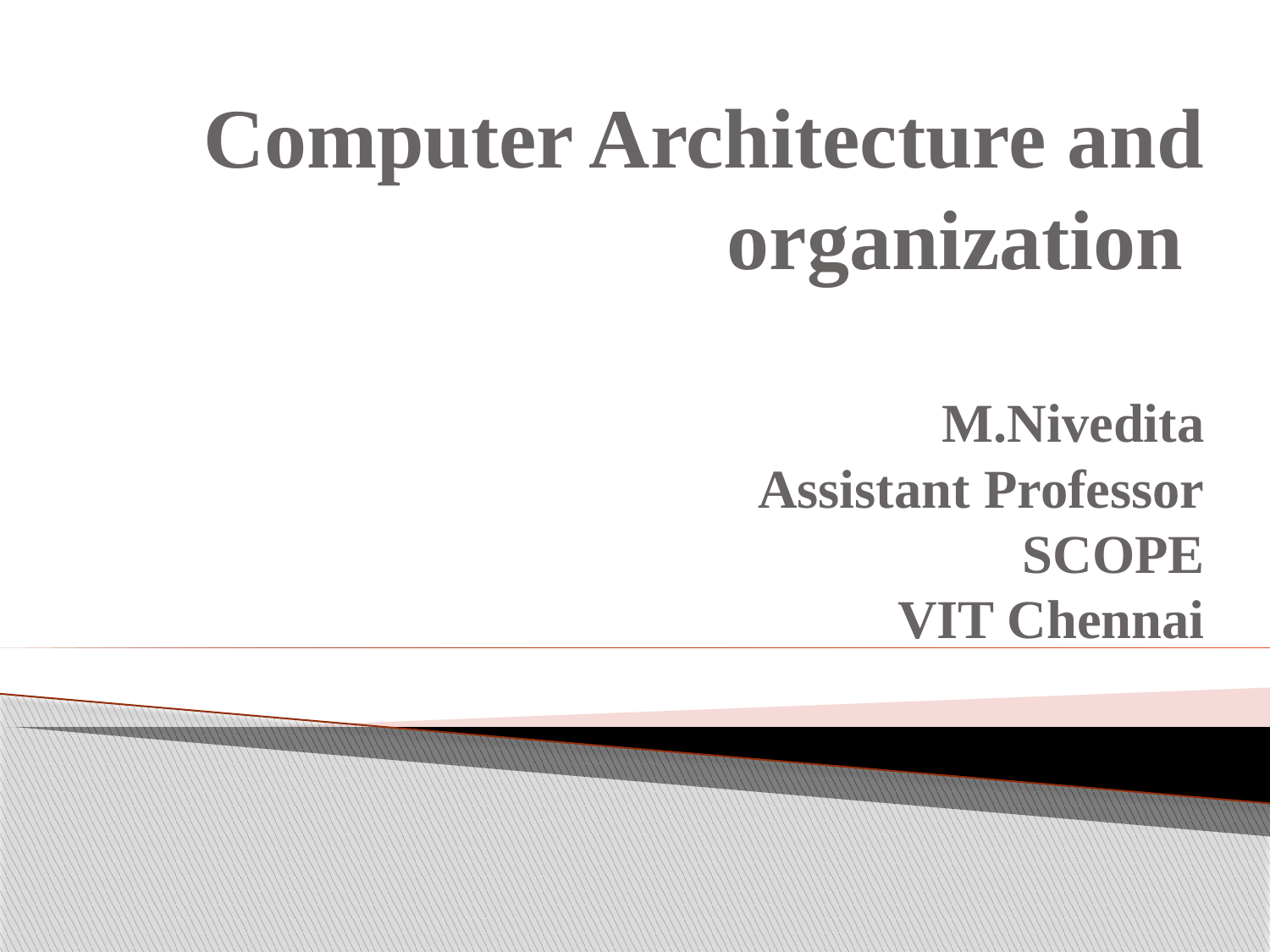

# Computer Architecture and organization M.Nivedita Assistant Professor SCOPE VIT Chennai